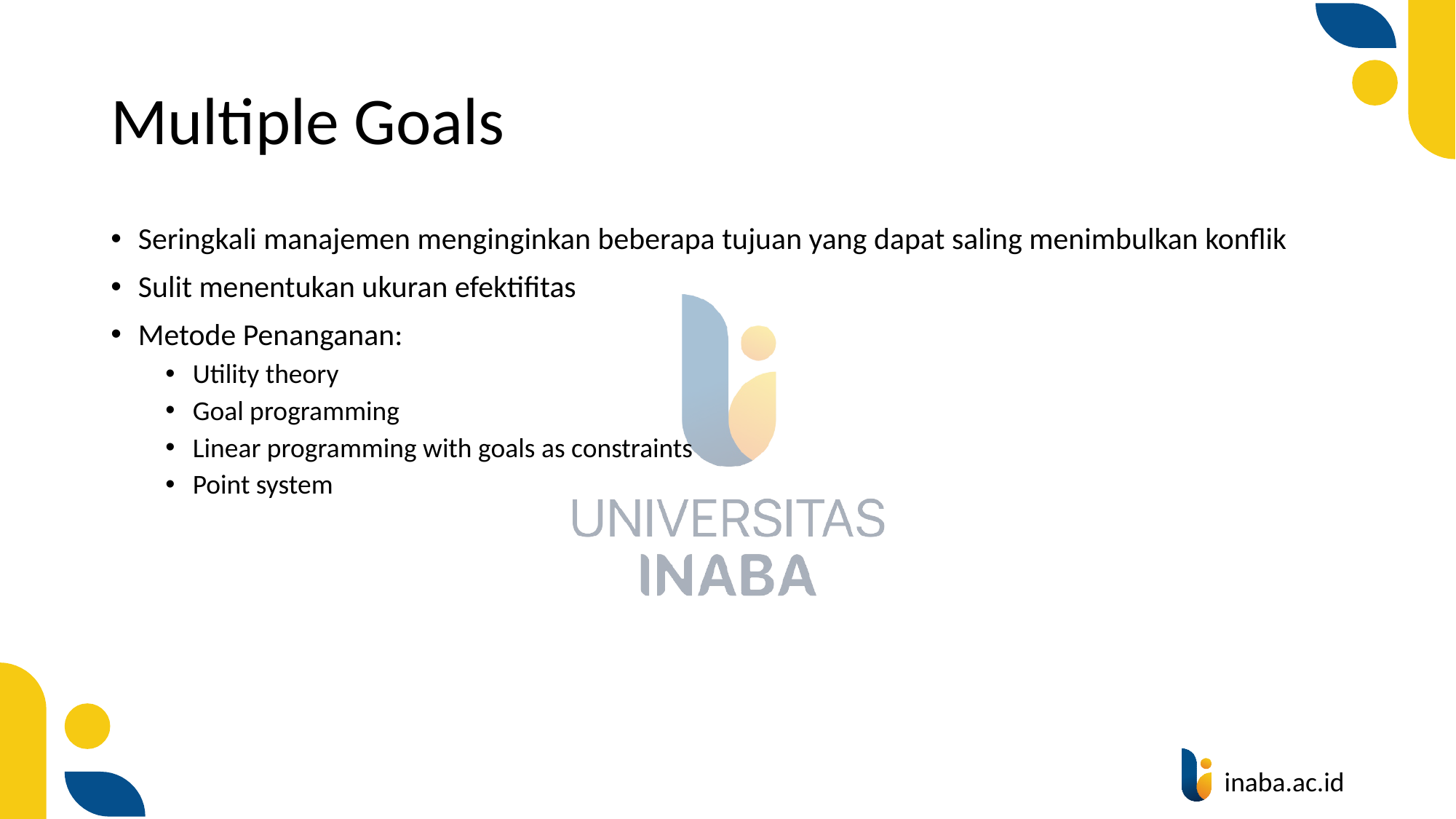

# Multiple Goals
Seringkali manajemen menginginkan beberapa tujuan yang dapat saling menimbulkan konflik
Sulit menentukan ukuran efektifitas
Metode Penanganan:
Utility theory
Goal programming
Linear programming with goals as constraints
Point system